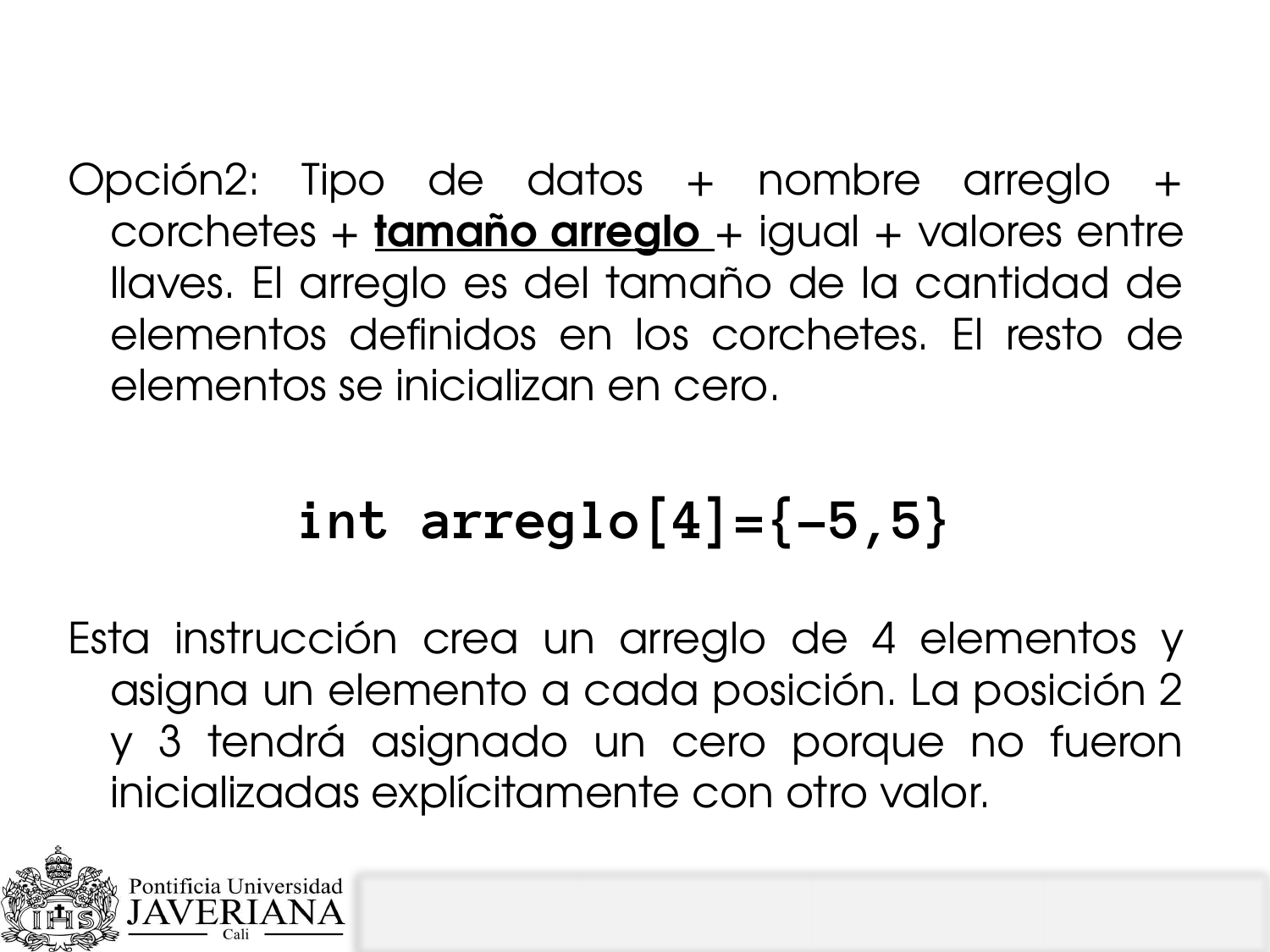

# 2. Inicializar arreglos con lista inicializadora
Opción2: Tipo de datos + nombre arreglo + corchetes + tamaño arreglo + igual + valores entre llaves. El arreglo es del tamaño de la cantidad de elementos definidos en los corchetes. El resto de elementos se inicializan en cero.

int arreglo[4]={-5,5}

Esta instrucción crea un arreglo de 4 elementos y asigna un elemento a cada posición. La posición 2 y 3 tendrá asignado un cero porque no fueron inicializadas explícitamente con otro valor.